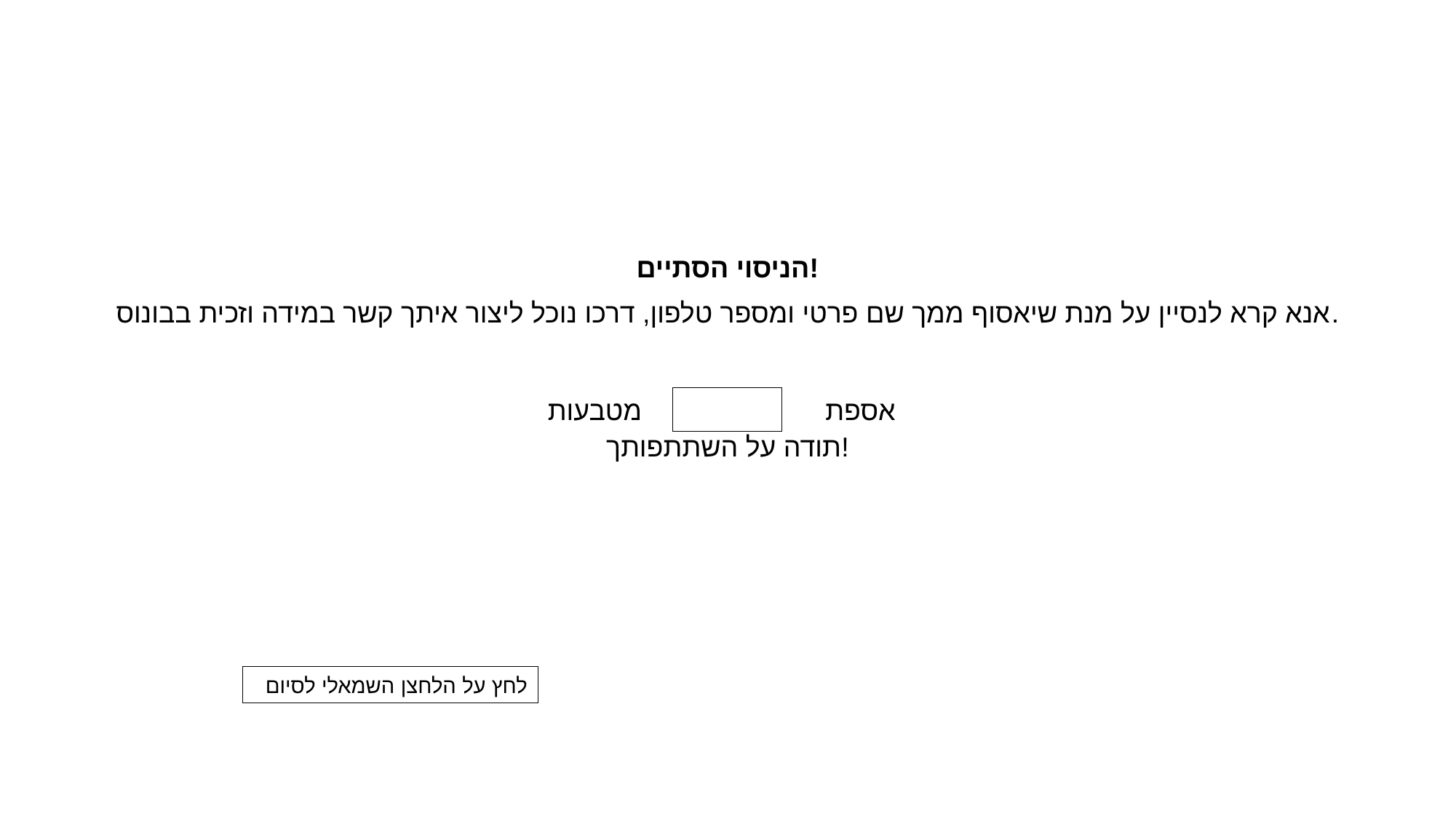

הניסוי הסתיים!
אנא קרא לנסיין על מנת שיאסוף ממך שם פרטי ומספר טלפון, דרכו נוכל ליצור איתך קשר במידה וזכית בבונוס.

תודה על השתתפותך!
אספת                        מטבעות

לחץ על הלחצן השמאלי לסיום